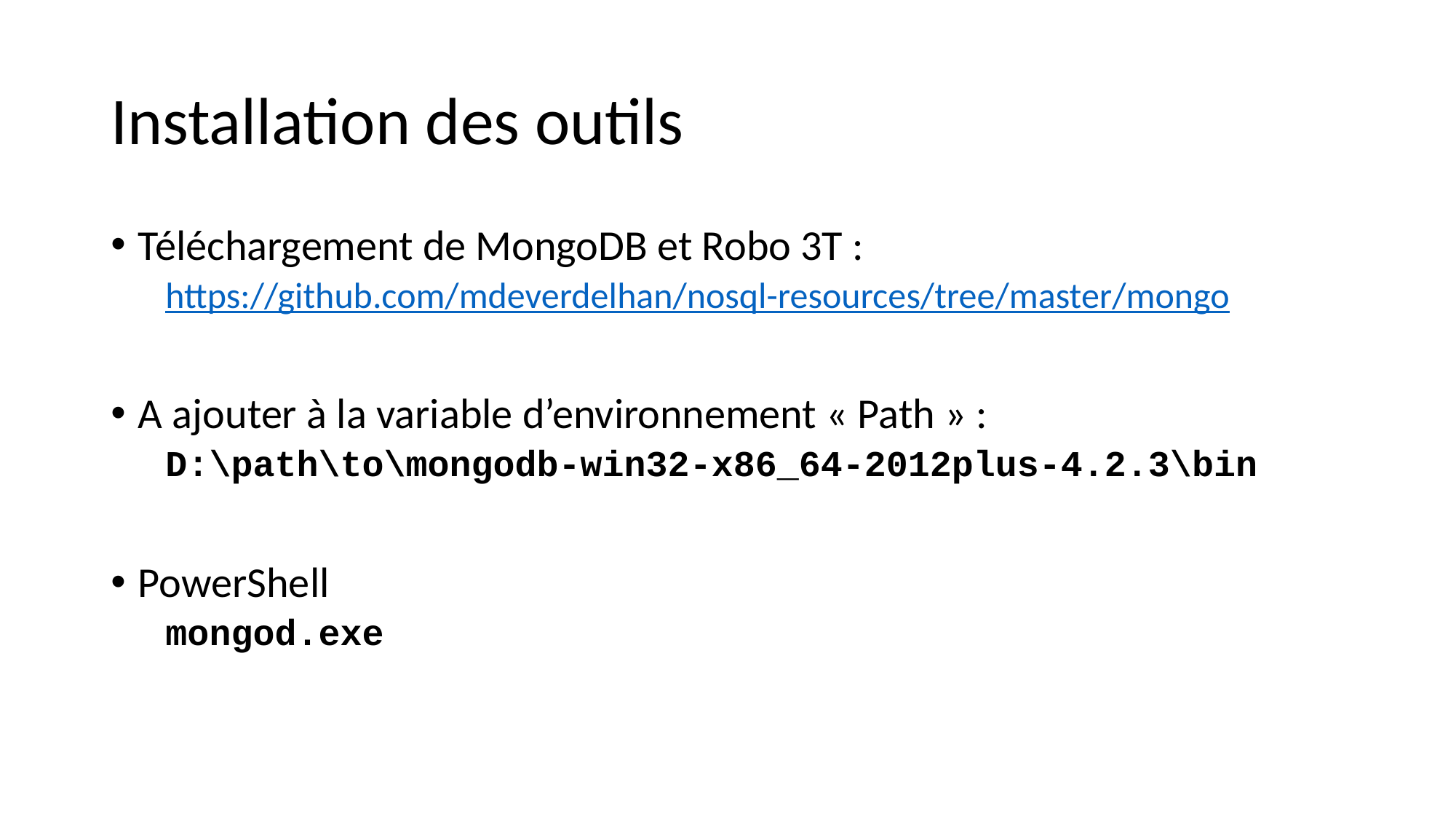

# Installation des outils
Téléchargement de MongoDB et Robo 3T :
https://github.com/mdeverdelhan/nosql-resources/tree/master/mongo

A ajouter à la variable d’environnement « Path » :
D:\path\to\mongodb-win32-x86_64-2012plus-4.2.3\bin

PowerShell
mongod.exe